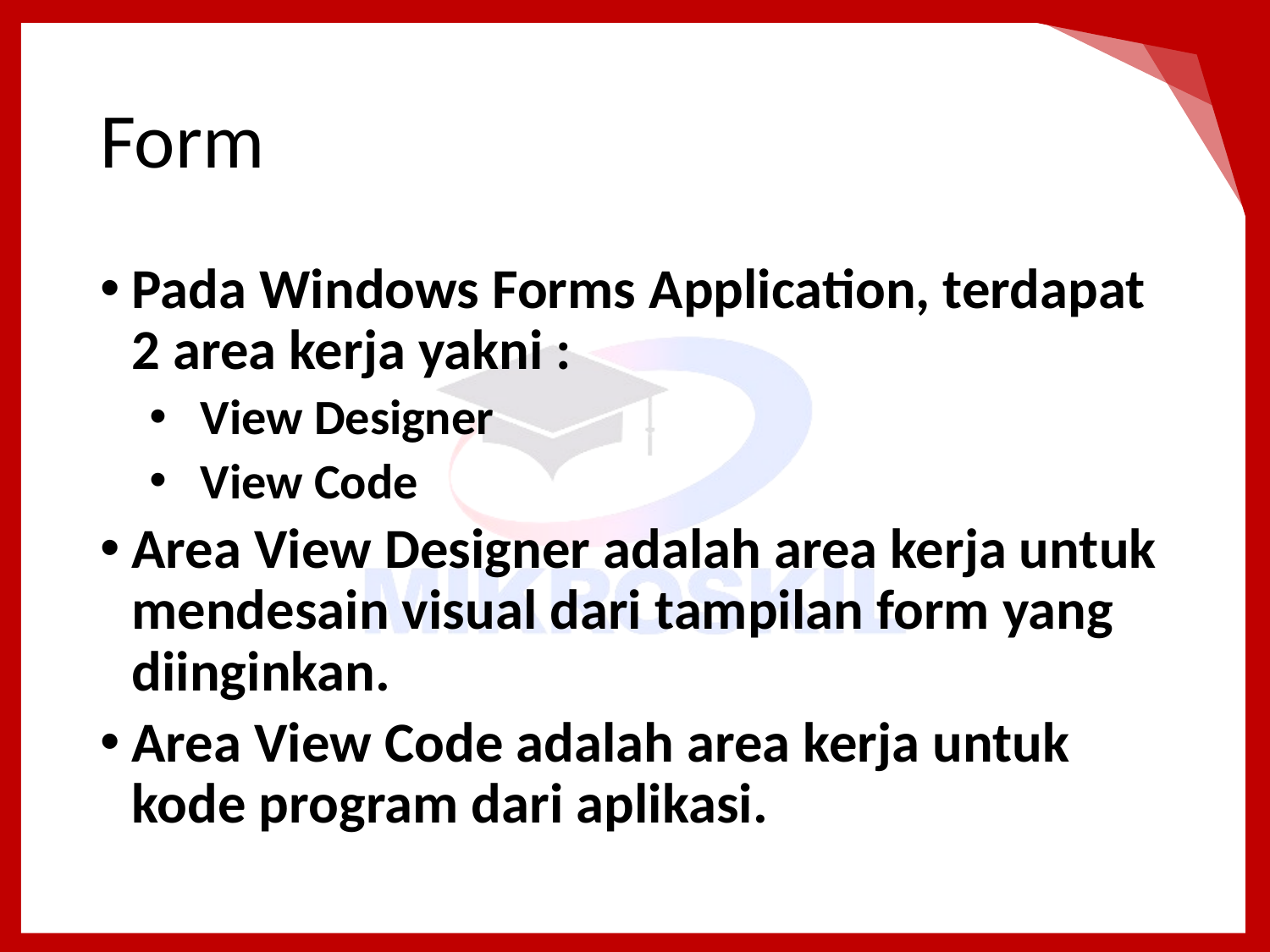

# Form
Pada Windows Forms Application, terdapat 2 area kerja yakni :
View Designer
View Code
Area View Designer adalah area kerja untuk mendesain visual dari tampilan form yang diinginkan.
Area View Code adalah area kerja untuk kode program dari aplikasi.